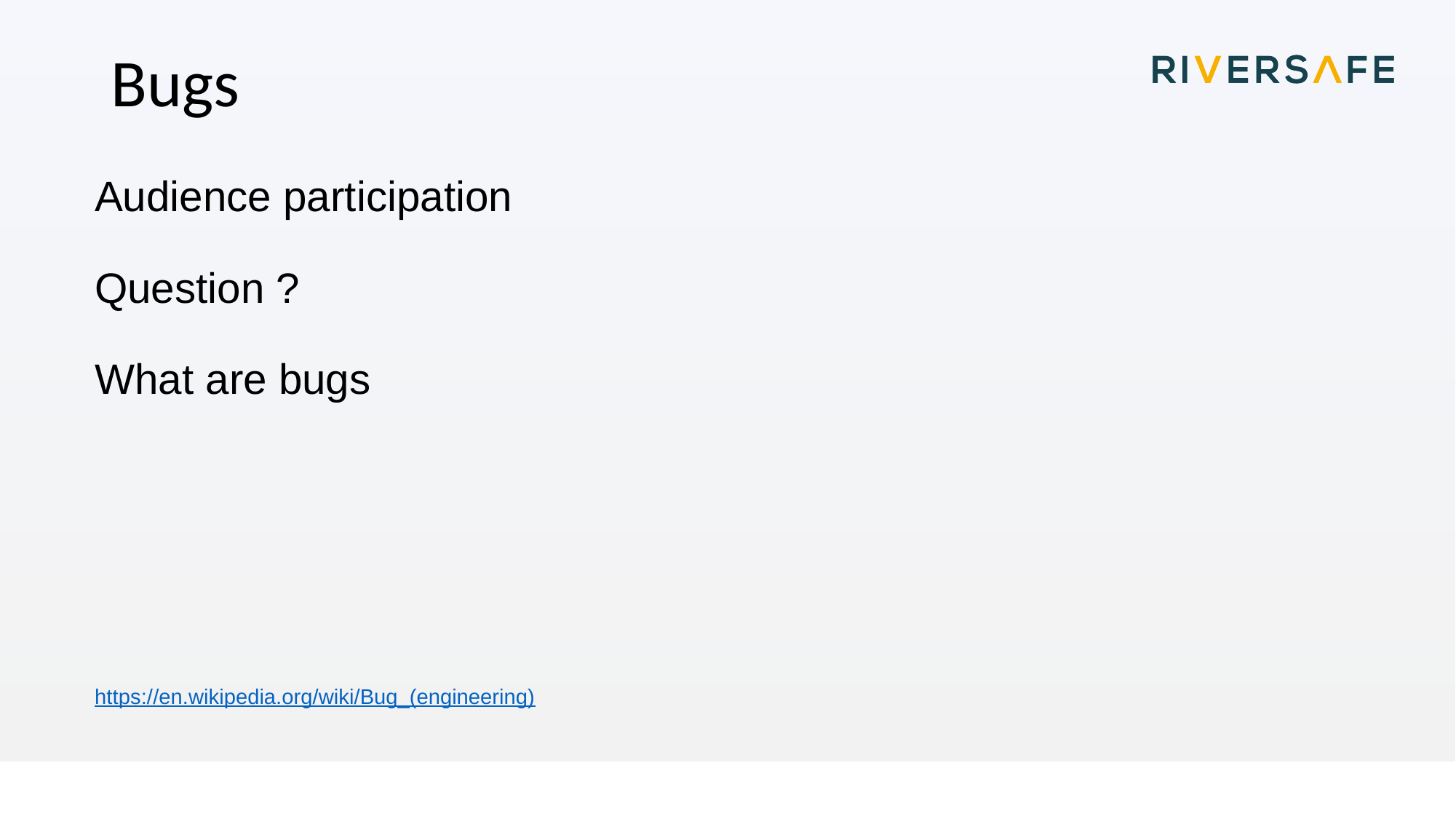

# Bugs
Audience participation
Question ?
What are bugs

https://en.wikipedia.org/wiki/Bug_(engineering)